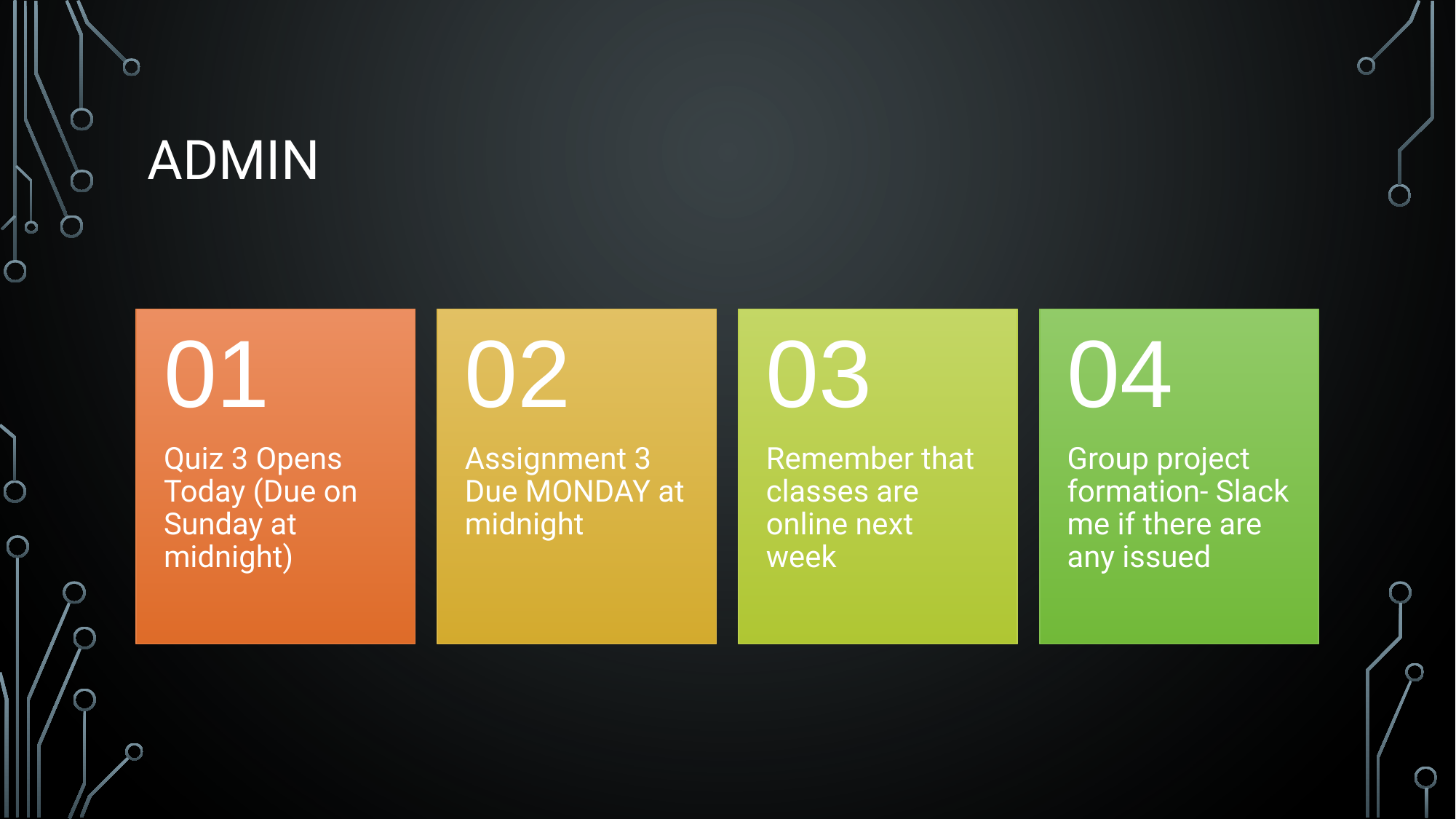

# Admin
Quiz 3 Opens Today (Due on Sunday at midnight)
01
Assignment 3 Due MONDAY at midnight
02
Remember that classes are online next week
03
Group project formation- Slack me if there are any issued
04